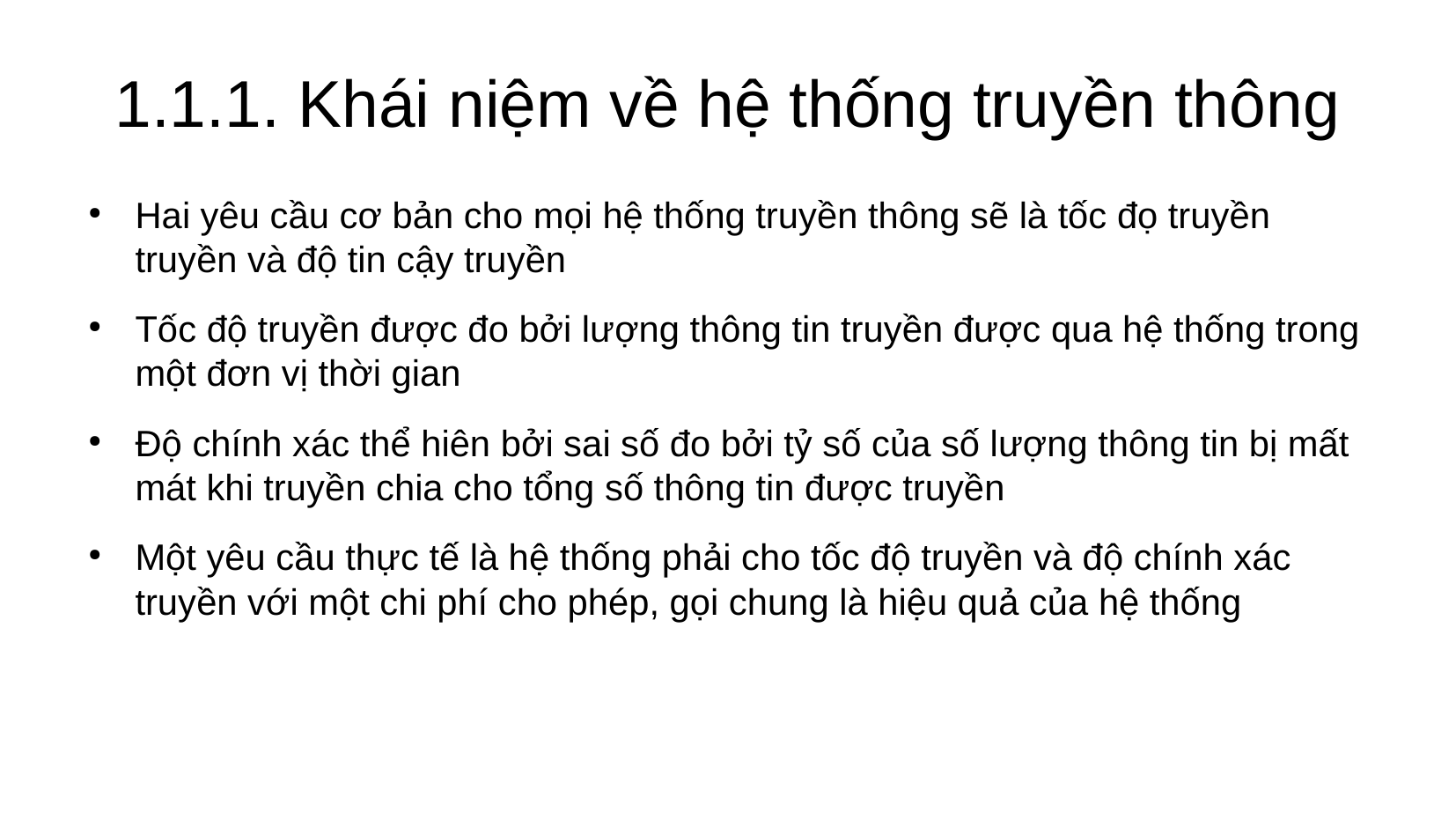

Hai yêu cầu cơ bản cho mọi hệ thống truyền thông sẽ là tốc đọ truyền truyền và độ tin cậy truyền
Tốc độ truyền được đo bởi lượng thông tin truyền được qua hệ thống trong một đơn vị thời gian
Độ chính xác thể hiên bởi sai số đo bởi tỷ số của số lượng thông tin bị mất mát khi truyền chia cho tổng số thông tin được truyền
Một yêu cầu thực tế là hệ thống phải cho tốc độ truyền và độ chính xác truyền với một chi phí cho phép, gọi chung là hiệu quả của hệ thống
1.1.1. Khái niệm về hệ thống truyền thông